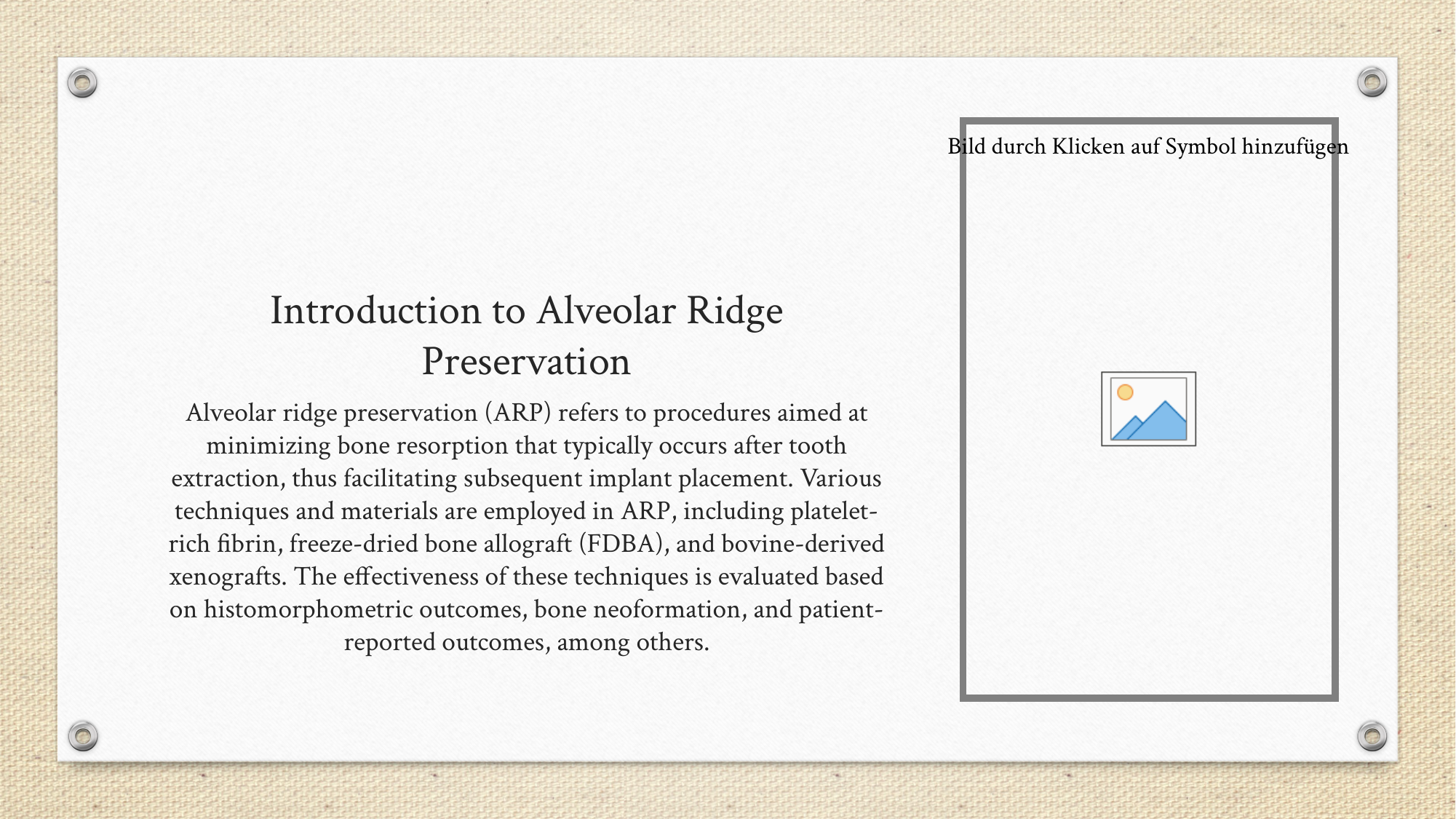

# Introduction to Alveolar Ridge Preservation
Alveolar ridge preservation (ARP) refers to procedures aimed at minimizing bone resorption that typically occurs after tooth extraction, thus facilitating subsequent implant placement. Various techniques and materials are employed in ARP, including platelet-rich fibrin, freeze-dried bone allograft (FDBA), and bovine-derived xenografts. The effectiveness of these techniques is evaluated based on histomorphometric outcomes, bone neoformation, and patient-reported outcomes, among others.